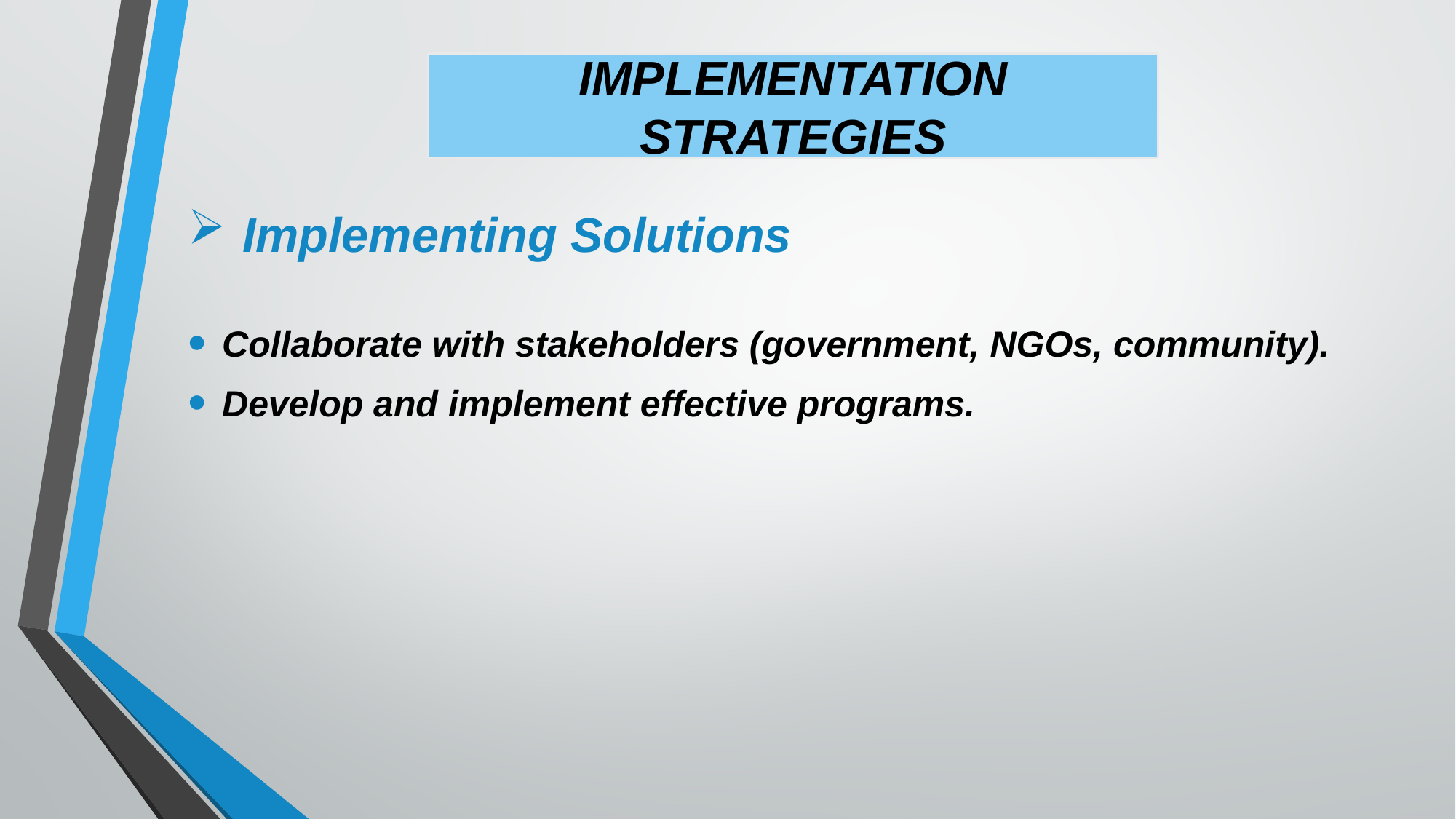

IMPLEMENTATION STRATEGIES
Implementing Solutions
Collaborate with stakeholders (government, NGOs, community).
Develop and implement effective programs.